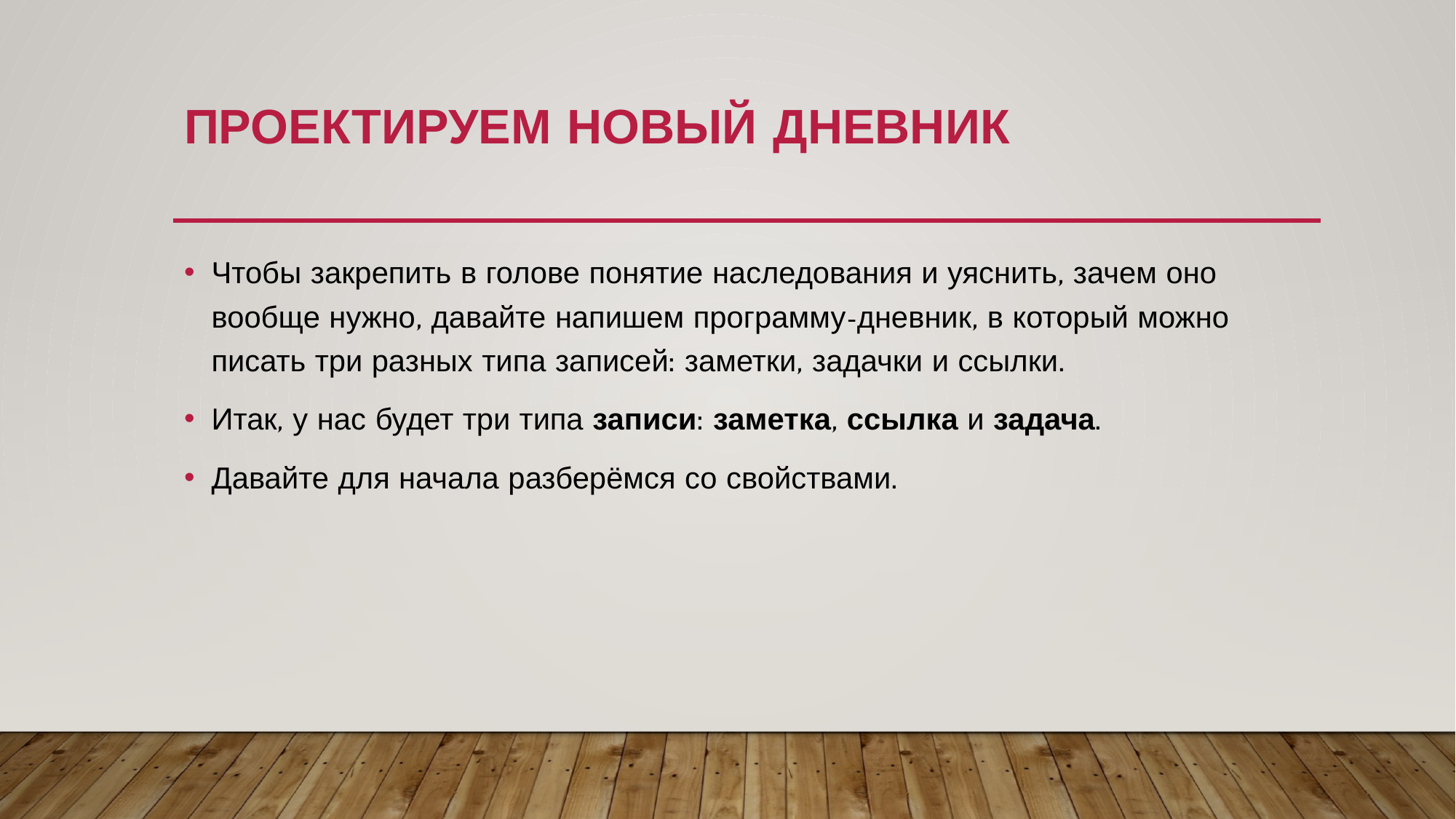

# Проектируем новый дневник
Чтобы закрепить в голове понятие наследования и уяснить, зачем оно вообще нужно, давайте напишем программу-дневник, в который можно писать три разных типа записей: заметки, задачки и ссылки.
Итак, у нас будет три типа записи: заметка, ссылка и задача.
Давайте для начала разберёмся со свойствами.